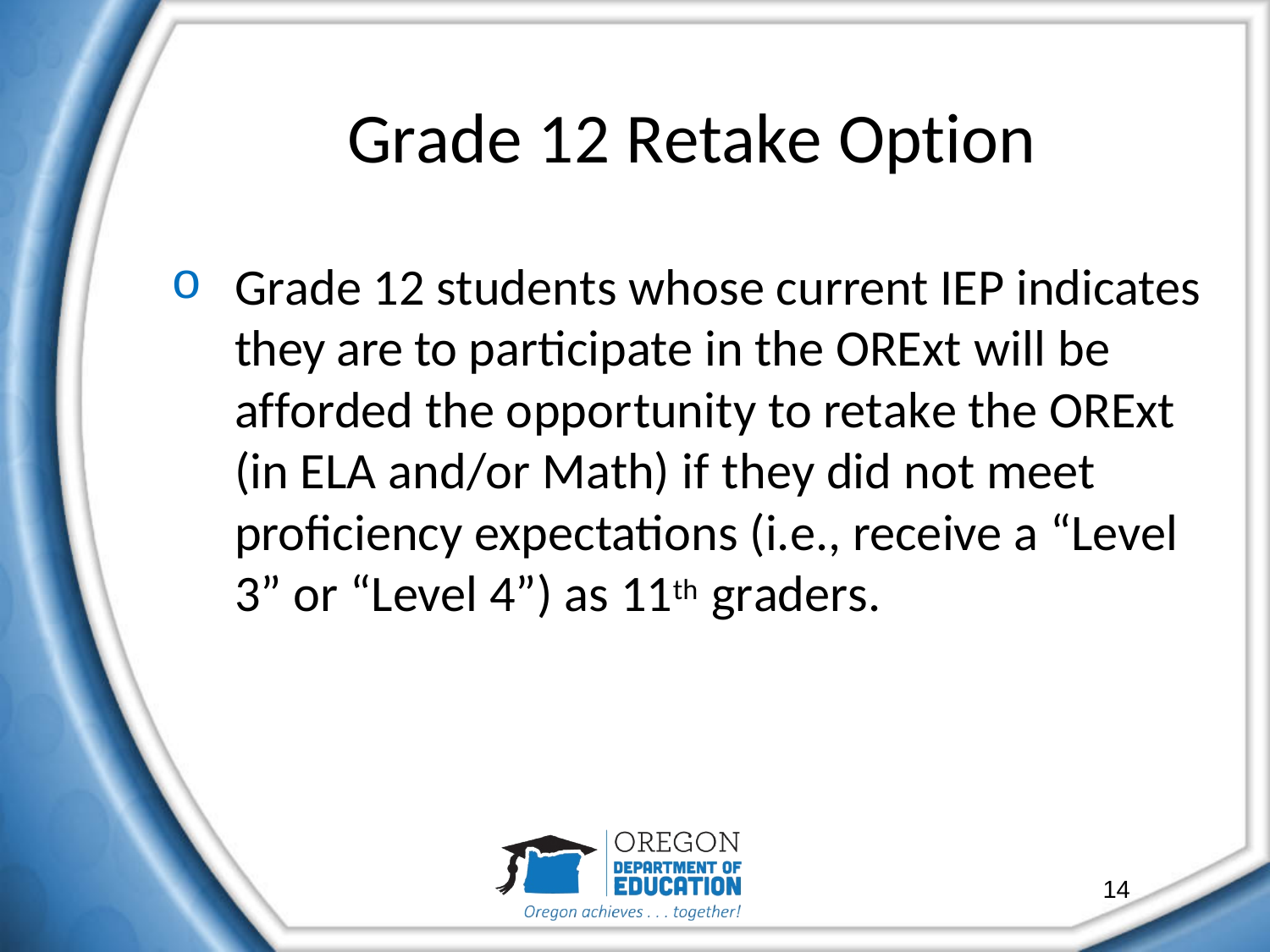

# Grade 12 Retake Option

Grade 12 students whose current IEP indicates they are to participate in the ORExt will be afforded the opportunity to retake the ORExt (in ELA and/or Math) if they did not meet proficiency expectations (i.e., receive a “Level 3” or “Level 4”) as 11th graders.
14